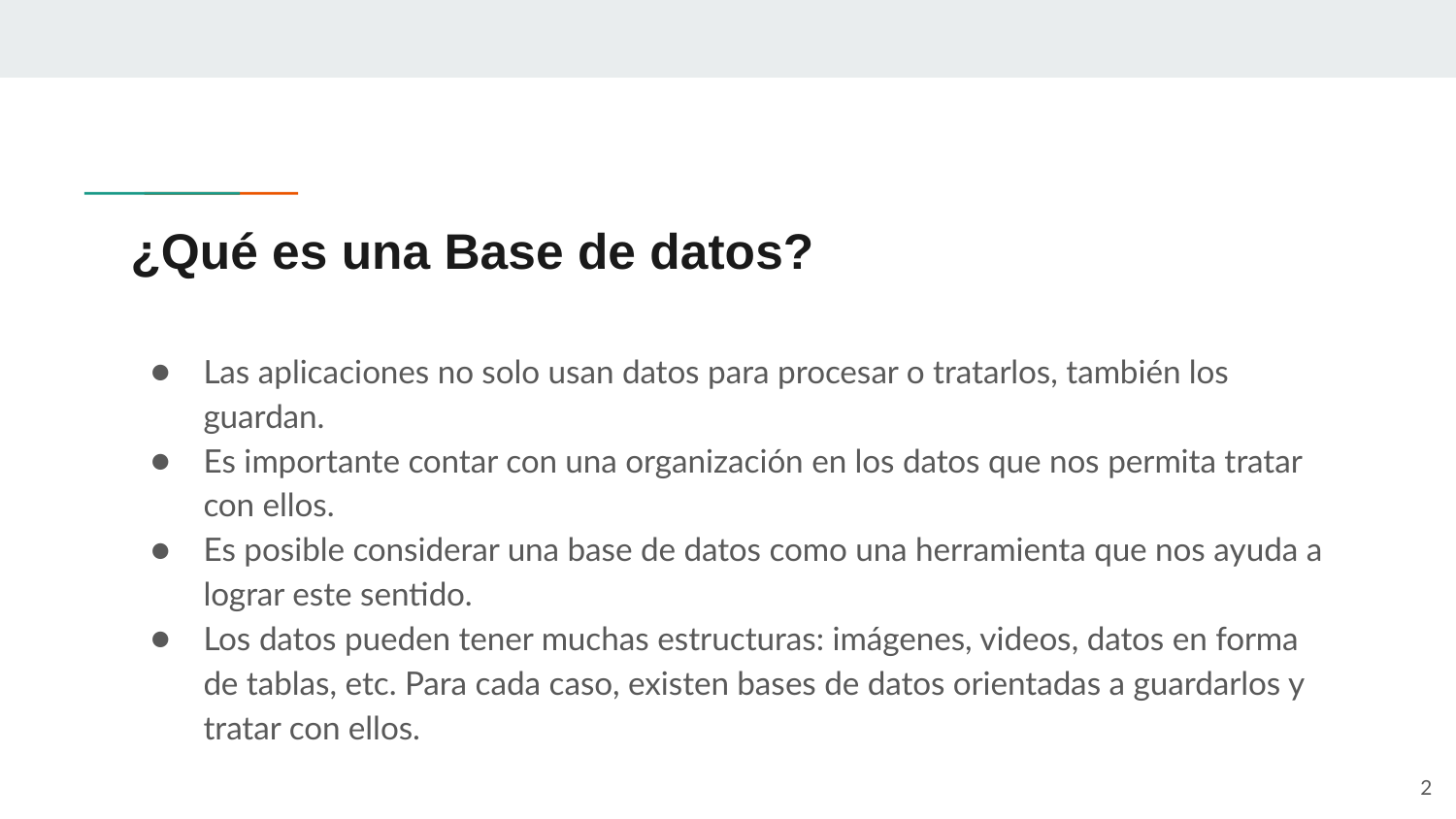

# ¿Qué es una Base de datos?
Las aplicaciones no solo usan datos para procesar o tratarlos, también los guardan.
Es importante contar con una organización en los datos que nos permita tratar con ellos.
Es posible considerar una base de datos como una herramienta que nos ayuda a lograr este sentido.
Los datos pueden tener muchas estructuras: imágenes, videos, datos en forma de tablas, etc. Para cada caso, existen bases de datos orientadas a guardarlos y tratar con ellos.
2